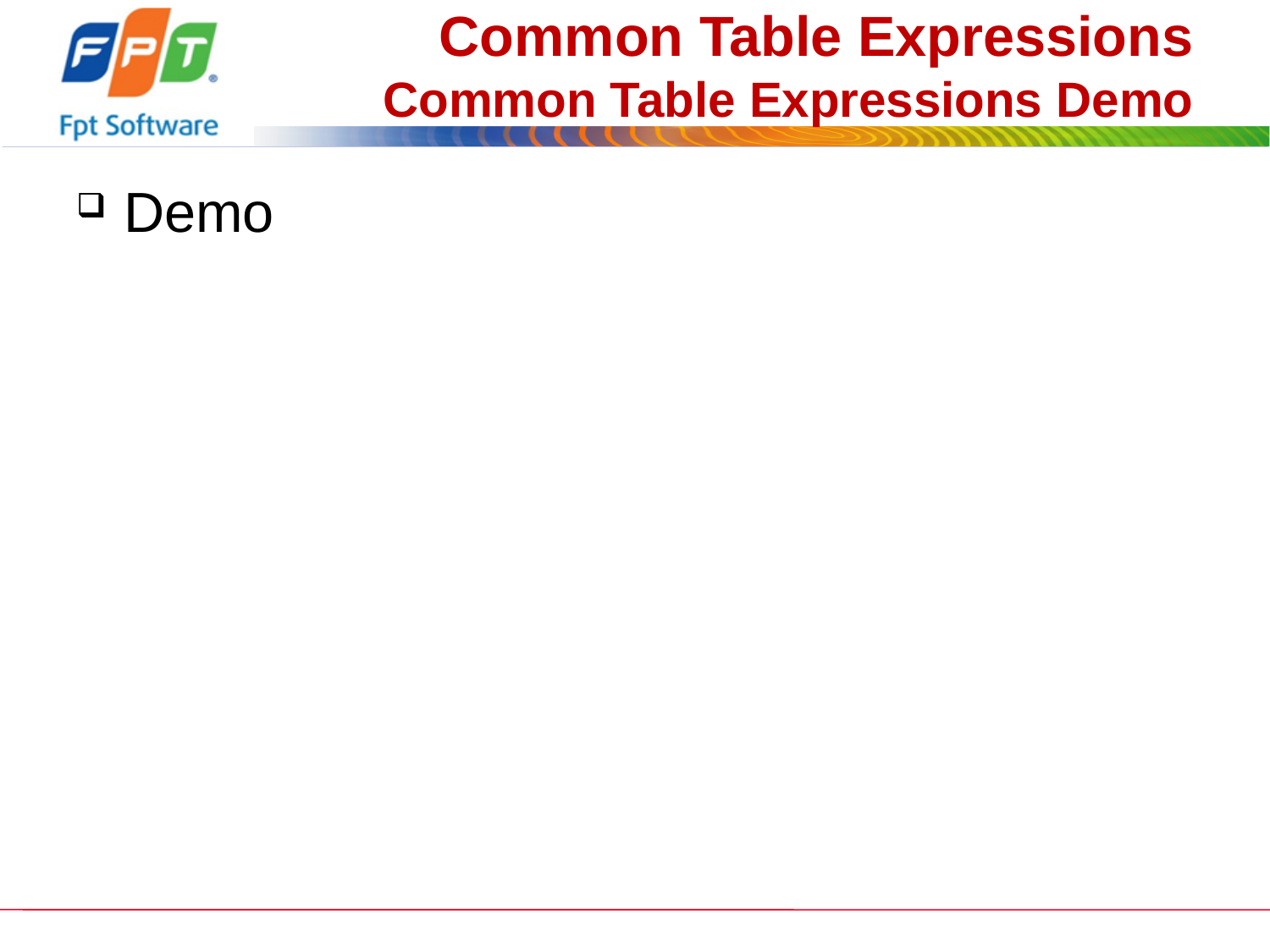

# Common Table Expressions Common Table Expressions Demo
Demo